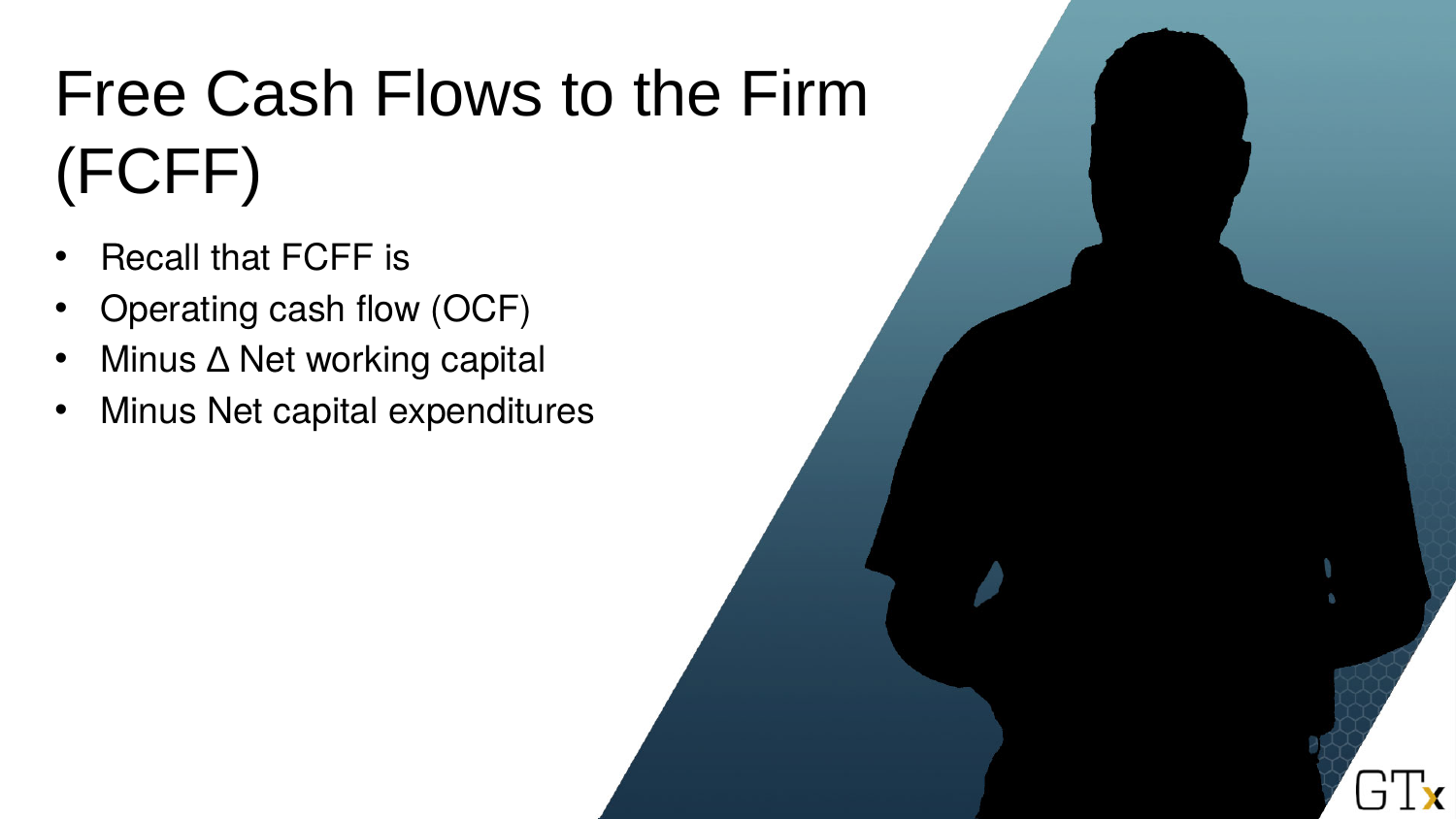

# Free Cash Flows to the Firm (FCFF)
Recall that FCFF is
Operating cash flow (OCF)
Minus ∆ Net working capital
Minus Net capital expenditures